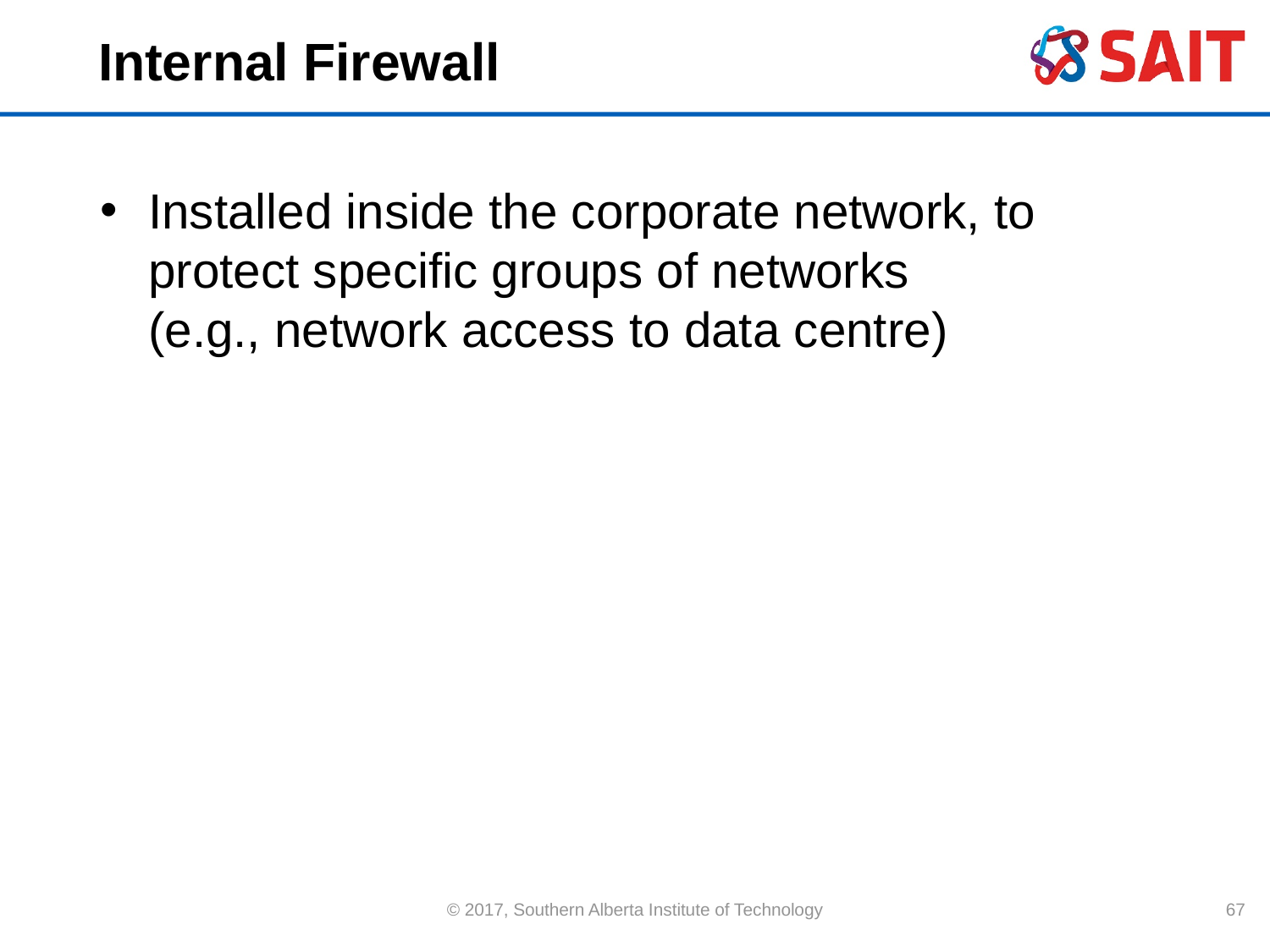

# Internal Firewall
Installed inside the corporate network, to protect specific groups of networks
(e.g., network access to data centre)